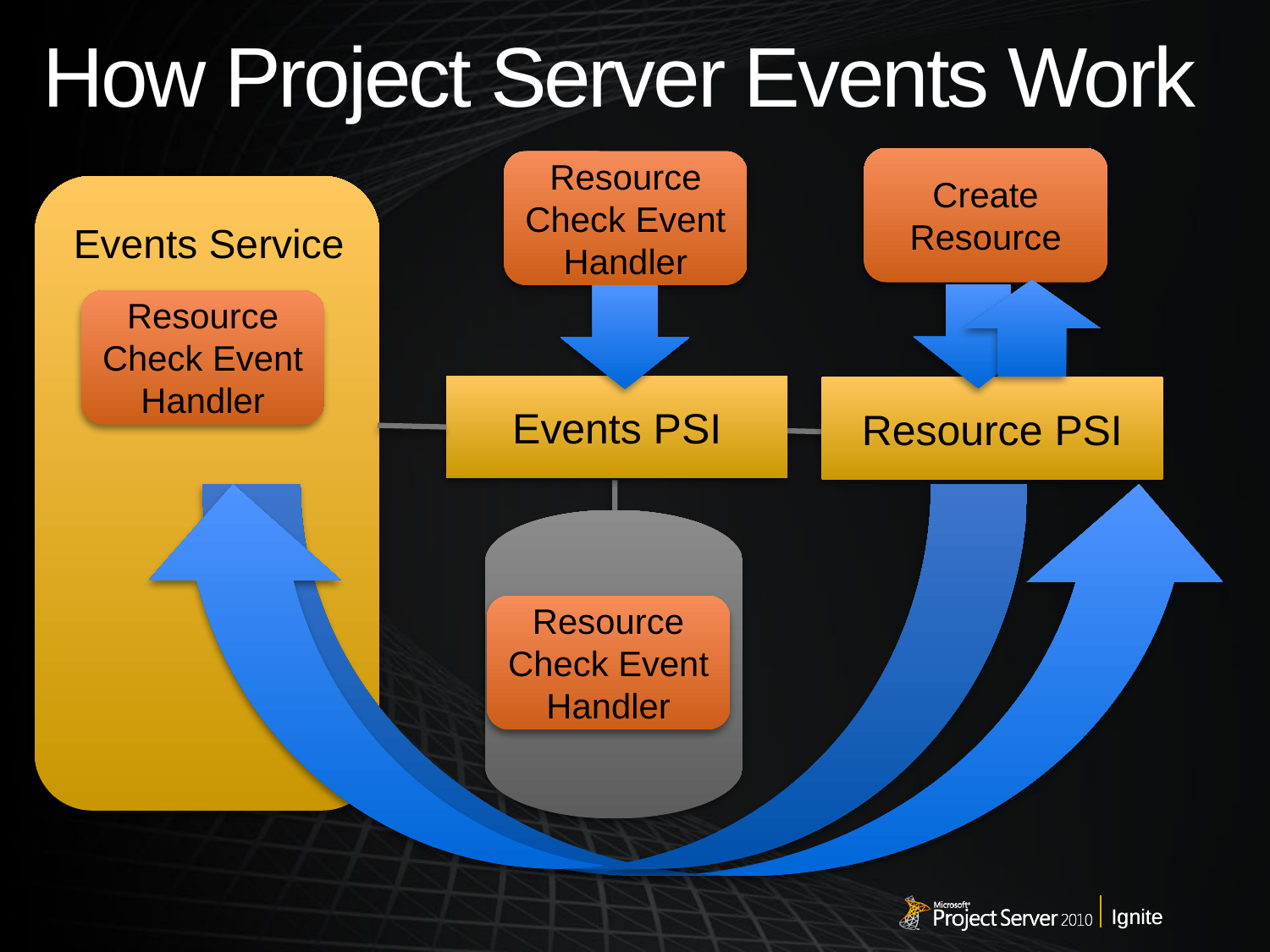

# How Project Server Events Work
Create Resource
Resource Check Event Handler

Events Service

Resource Check Event Handler
Events PSI
Resource PSI

Content Database
Resource Check Event Handler